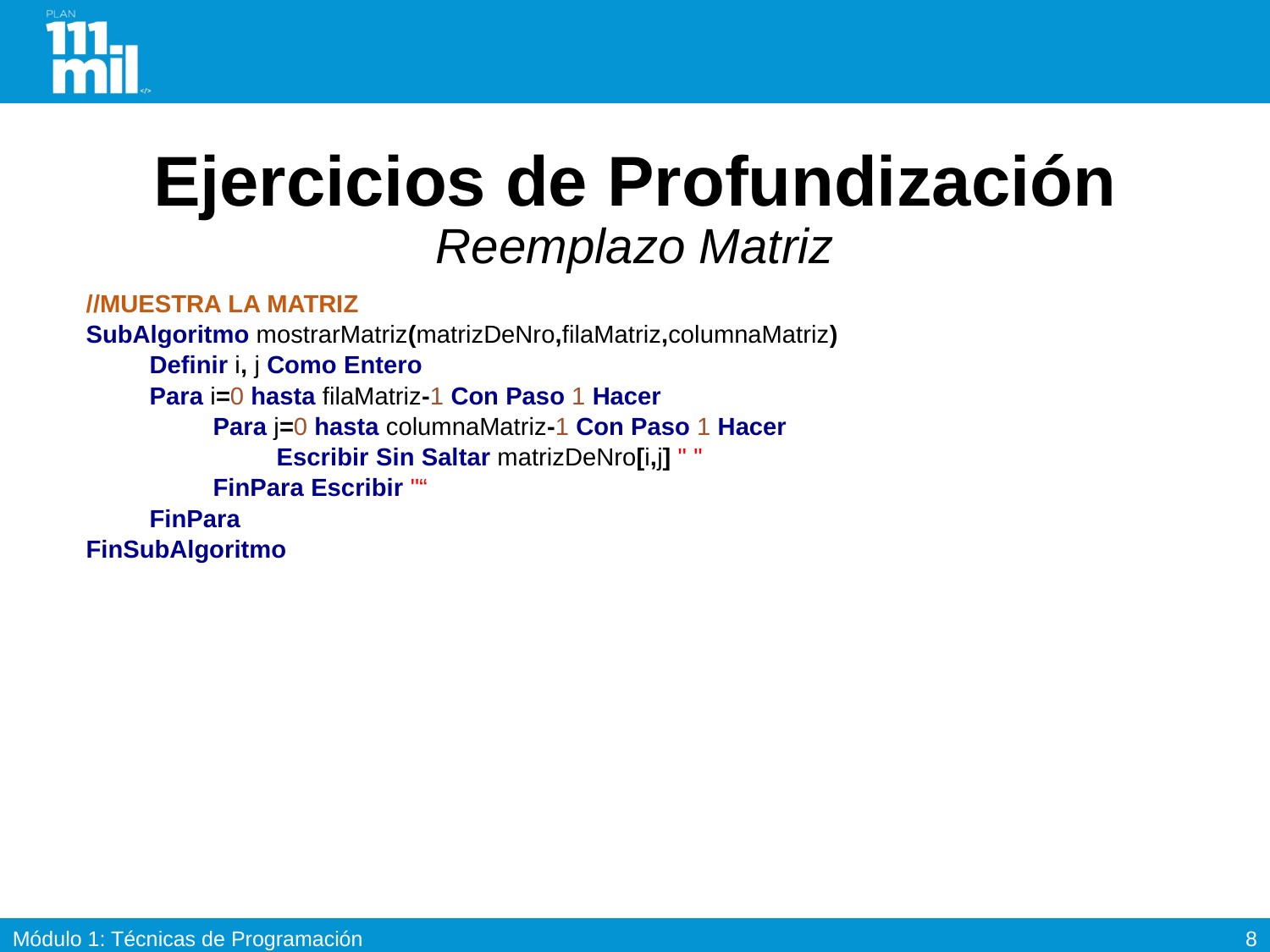

# Ejercicios de Profundización Reemplazo Matriz
//MUESTRA LA MATRIZ
SubAlgoritmo mostrarMatriz(matrizDeNro,filaMatriz,columnaMatriz)
Definir i, j Como Entero
Para i=0 hasta filaMatriz-1 Con Paso 1 Hacer
Para j=0 hasta columnaMatriz-1 Con Paso 1 Hacer
Escribir Sin Saltar matrizDeNro[i,j] " "
FinPara Escribir "“
FinPara
FinSubAlgoritmo
8
Módulo 1: Técnicas de Programación